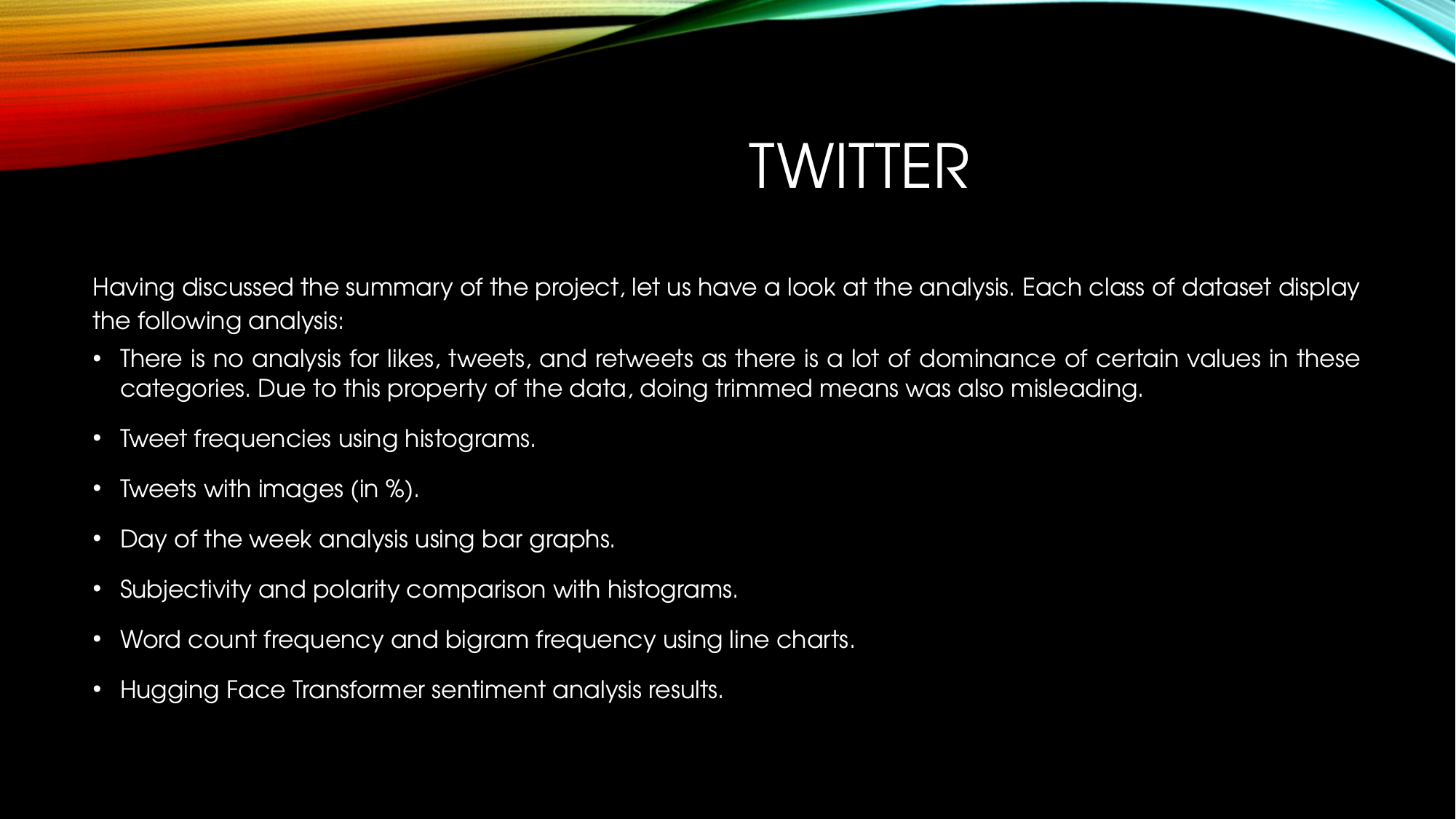

# Twitter
Having discussed the summary of the project, let us have a look at the analysis. Each class of dataset display the following analysis:
There is no analysis for likes, tweets, and retweets as there is a lot of dominance of certain values in these categories. Due to this property of the data, doing trimmed means was also misleading.
Tweet frequencies using histograms.
Tweets with images (in %).
Day of the week analysis using bar graphs.
Subjectivity and polarity comparison with histograms.
Word count frequency and bigram frequency using line charts.
Hugging Face Transformer sentiment analysis results.